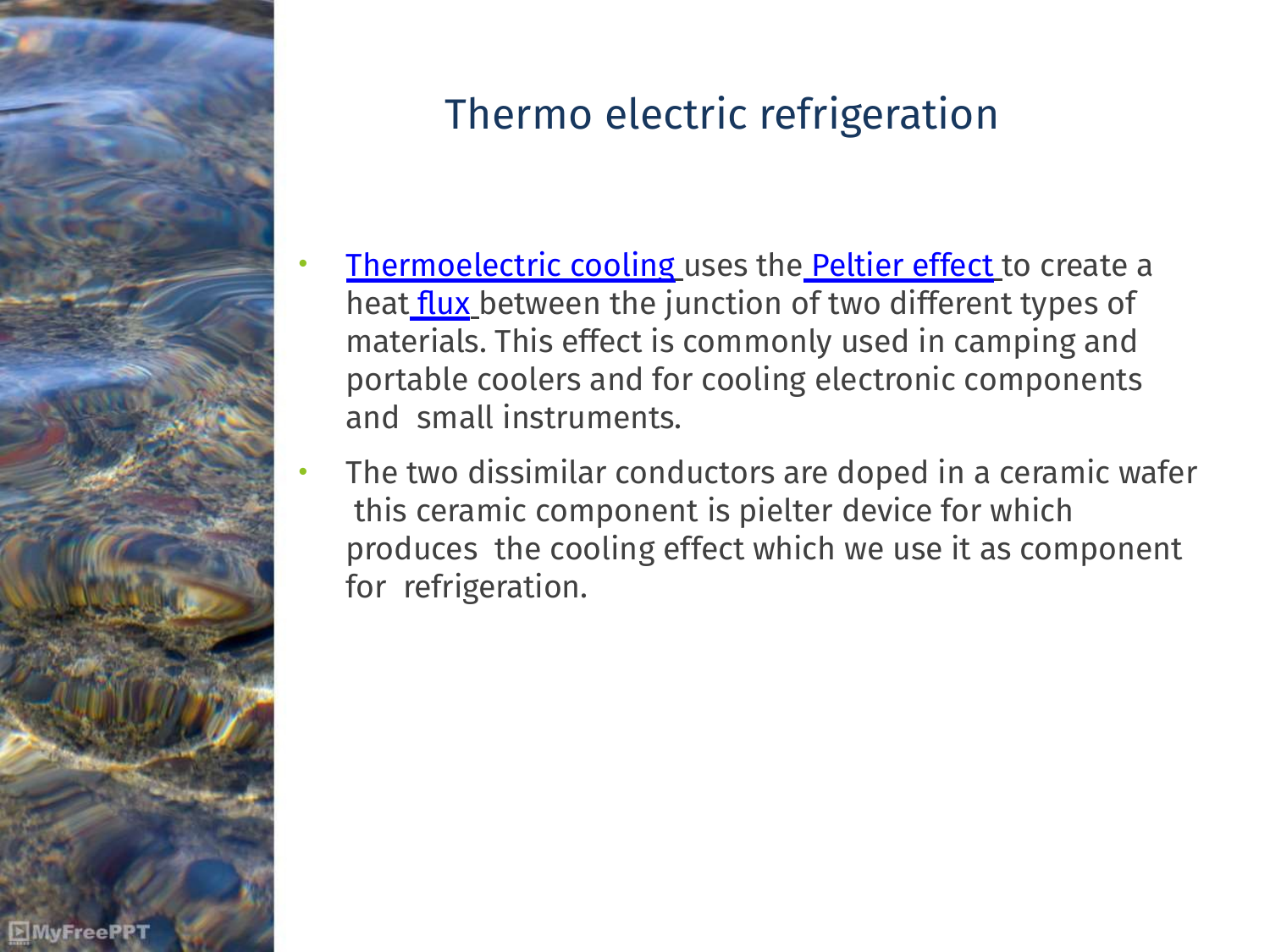

# Thermo electric refrigeration
Thermoelectric cooling uses the Peltier effect to create a  heat flux between the junction of two different types of  materials. This effect is commonly used in camping and  portable coolers and for cooling electronic components and  small instruments.
The two dissimilar conductors are doped in a ceramic wafer  this ceramic component is pielter device for which produces  the cooling effect which we use it as component for  refrigeration.